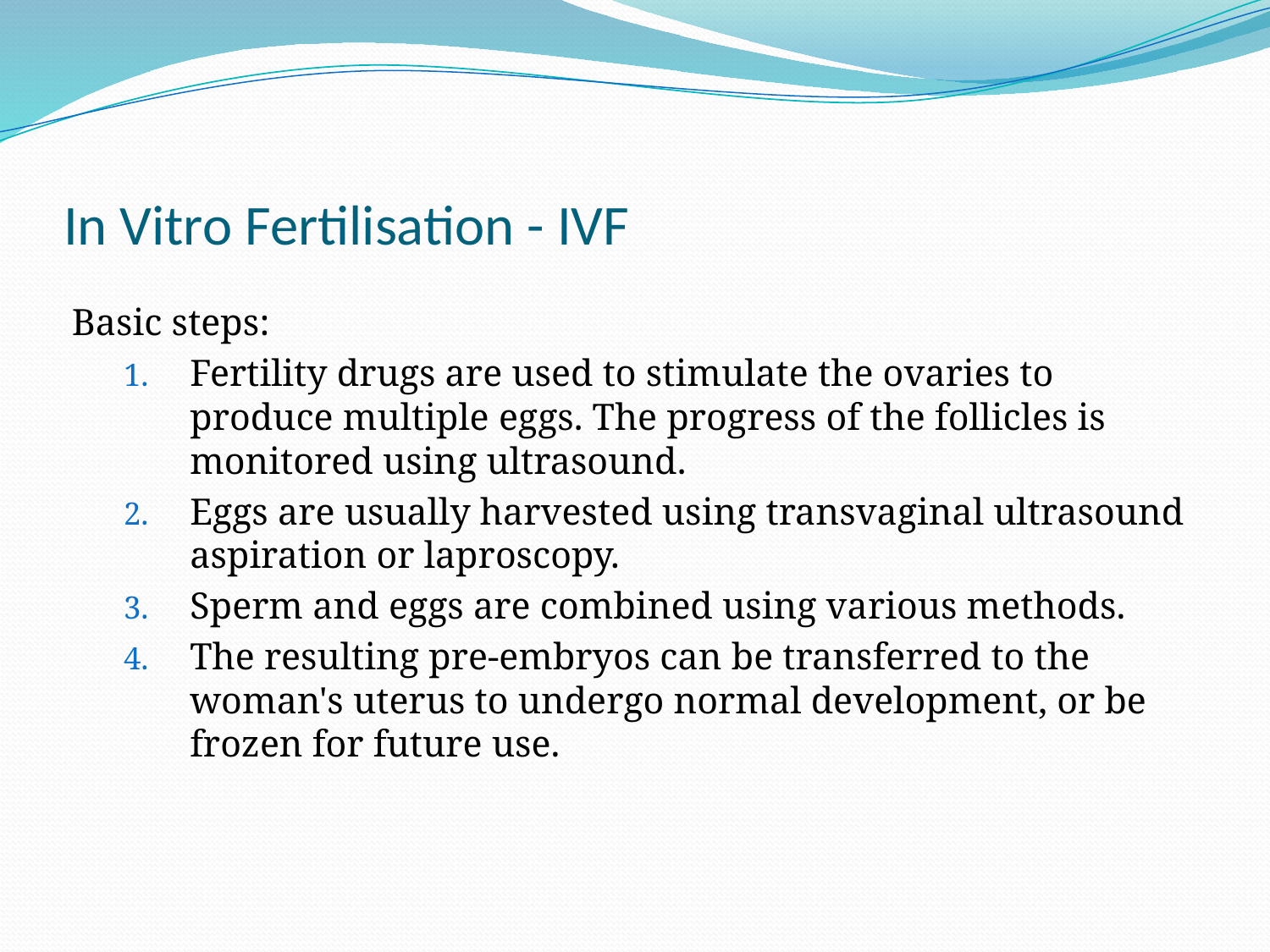

# In Vitro Fertilisation - IVF
Basic steps:
Fertility drugs are used to stimulate the ovaries to produce multiple eggs. The progress of the follicles is monitored using ultrasound.
Eggs are usually harvested using transvaginal ultrasound aspiration or laproscopy.
Sperm and eggs are combined using various methods.
The resulting pre-embryos can be transferred to the woman's uterus to undergo normal development, or be frozen for future use.